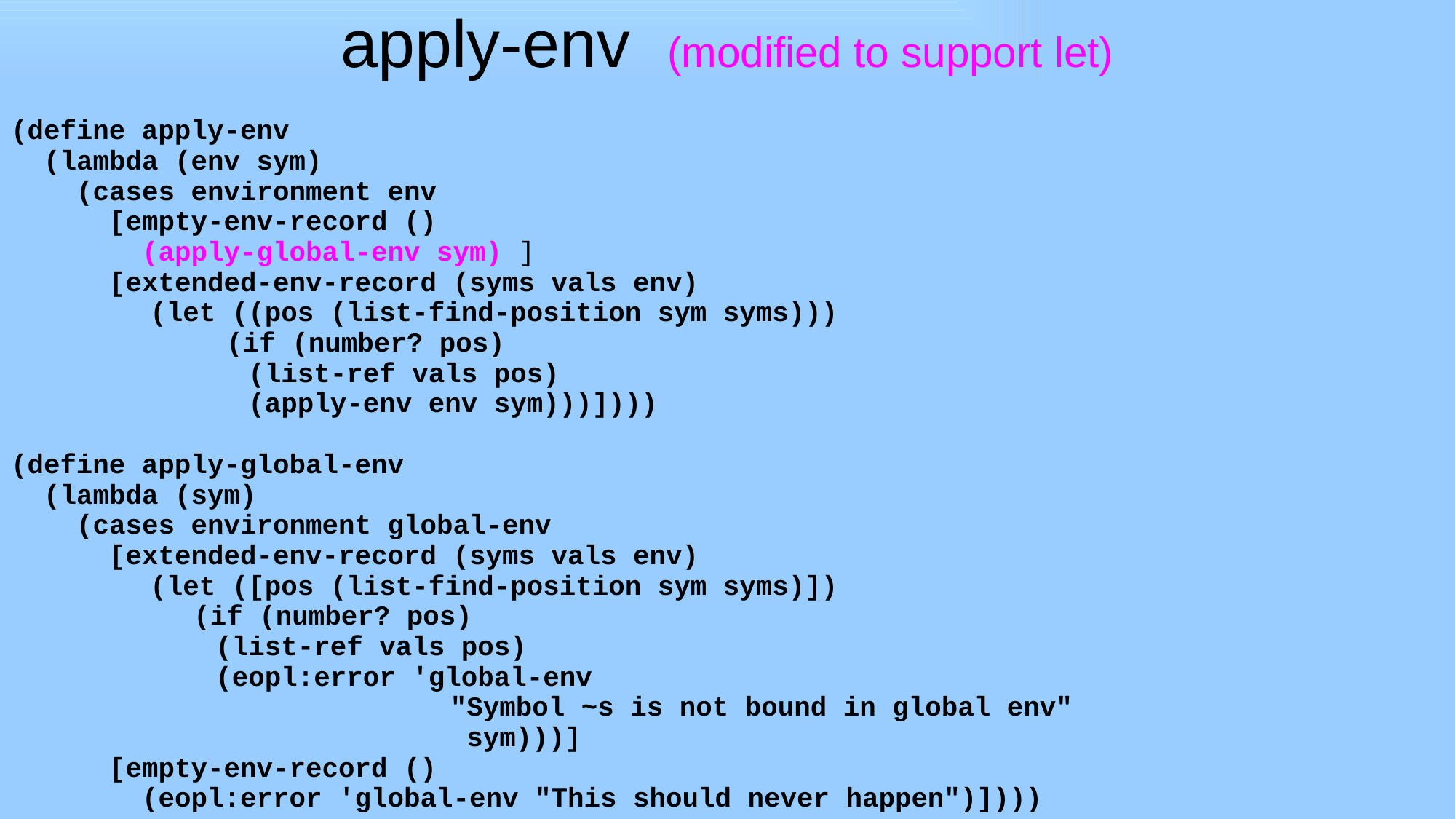

# apply-env  (modified to support let)
(define apply-env
  (lambda (env sym)
    (cases environment env
      [empty-env-record ()
        (apply-global-env sym) ]
      [extended-env-record (syms vals env)
	      (let ((pos (list-find-position sym syms)))
      	    (if (number? pos)
	            (list-ref vals pos)
	            (apply-env env sym)))])))

(define apply-global-env
  (lambda (sym)
    (cases environment global-env
      [extended-env-record (syms vals env)
	      (let ([pos (list-find-position sym syms)])
      	  (if (number? pos)
	          (list-ref vals pos)
	          (eopl:error 'global-env
			           "Symbol ~s is not bound in global env"
			            sym)))]
      [empty-env-record ()
        (eopl:error 'global-env "This should never happen")])))